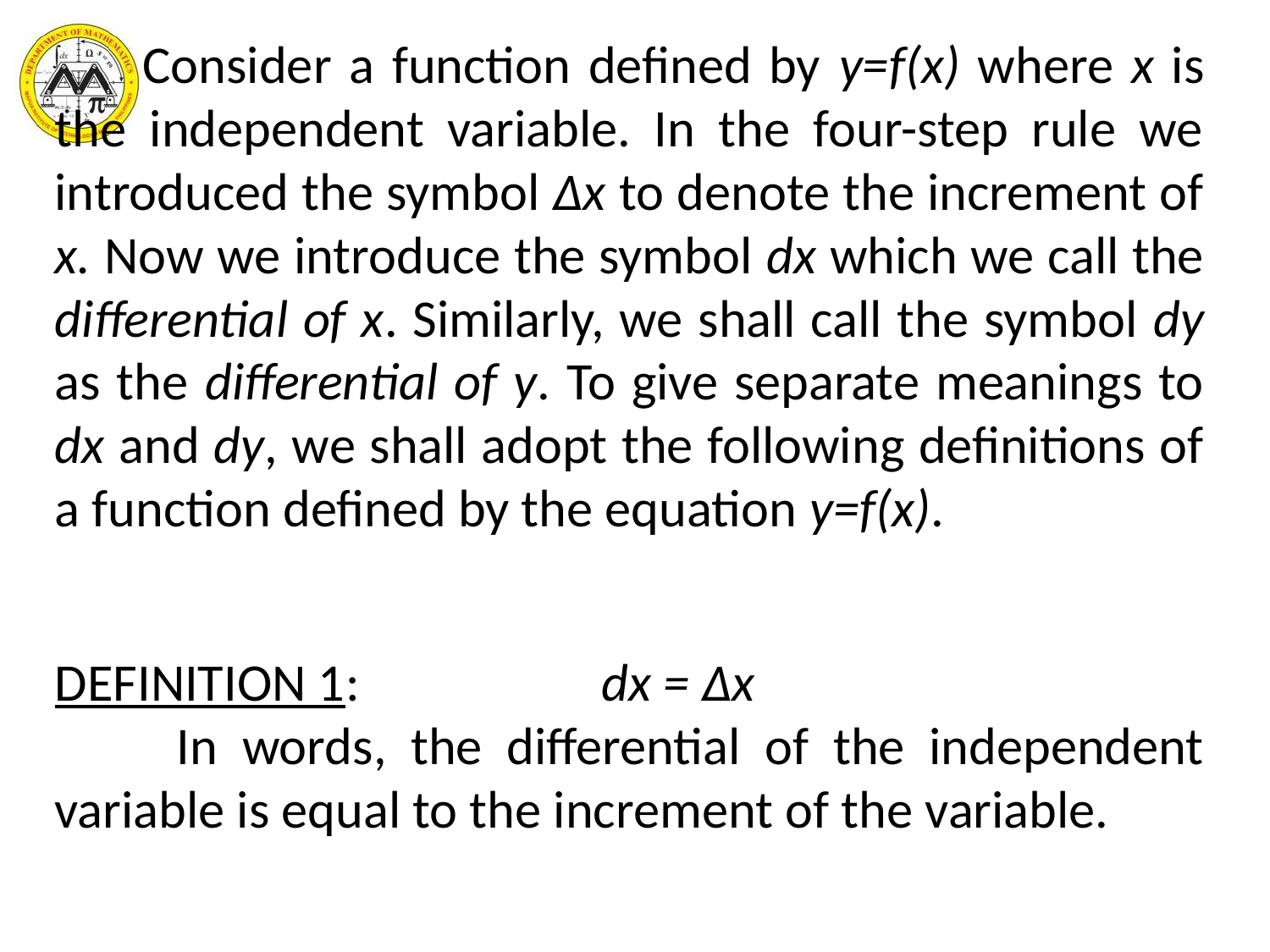

Consider a function defined by y=f(x) where x is the independent variable. In the four-step rule we introduced the symbol Δx to denote the increment of x. Now we introduce the symbol dx which we call the differential of x. Similarly, we shall call the symbol dy as the differential of y. To give separate meanings to dx and dy, we shall adopt the following definitions of a function defined by the equation y=f(x).
|  |
| --- |
|  |
|  |
|  |
DEFINITION 1:                    dx = Δx
     In words, the differential of the independent variable is equal to the increment of the variable.